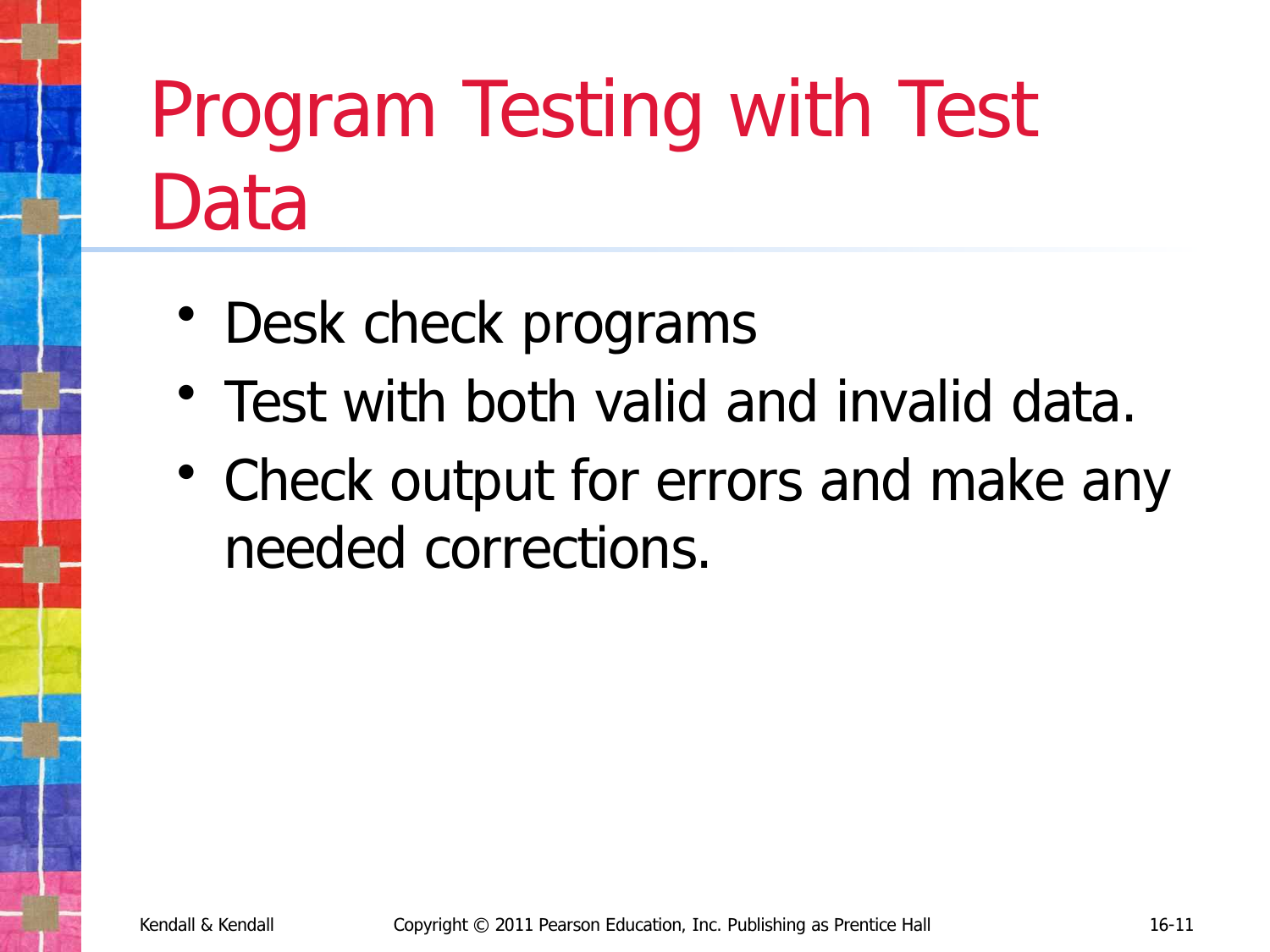

# Program Testing with Test Data
Desk check programs
Test with both valid and invalid data.
Check output for errors and make any needed corrections.
Kendall & Kendall	Copyright © 2011 Pearson Education, Inc. Publishing as Prentice Hall
16-11